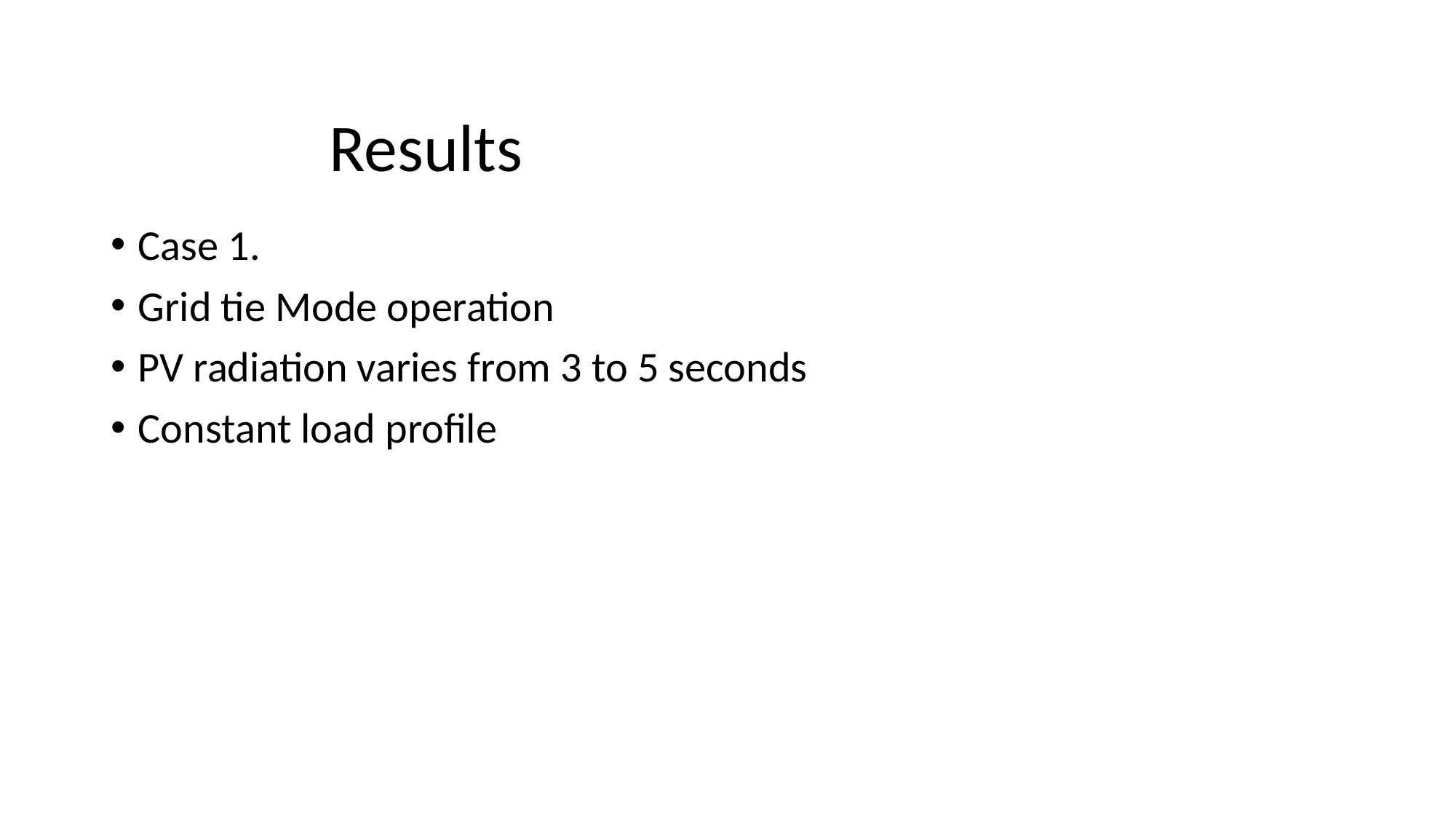

# Results
Case 1.
Grid tie Mode operation
PV radiation varies from 3 to 5 seconds
Constant load profile